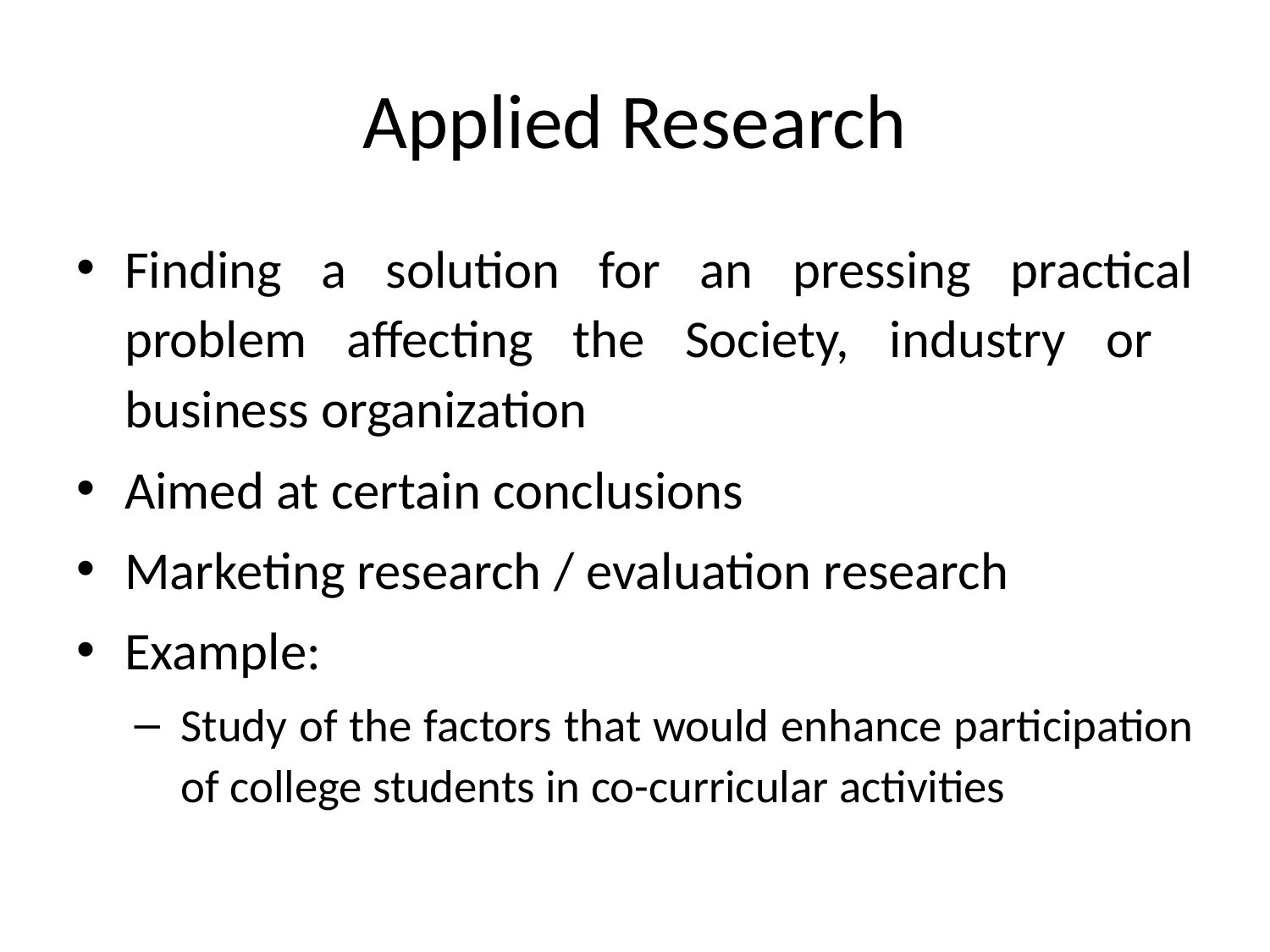

# Applied Research
Finding a solution for an pressing practical problem affecting the Society, industry or  business organization
Aimed at certain conclusions
Marketing research / evaluation research
Example:
Study of the factors that would enhance participation of college students in co-curricular activities